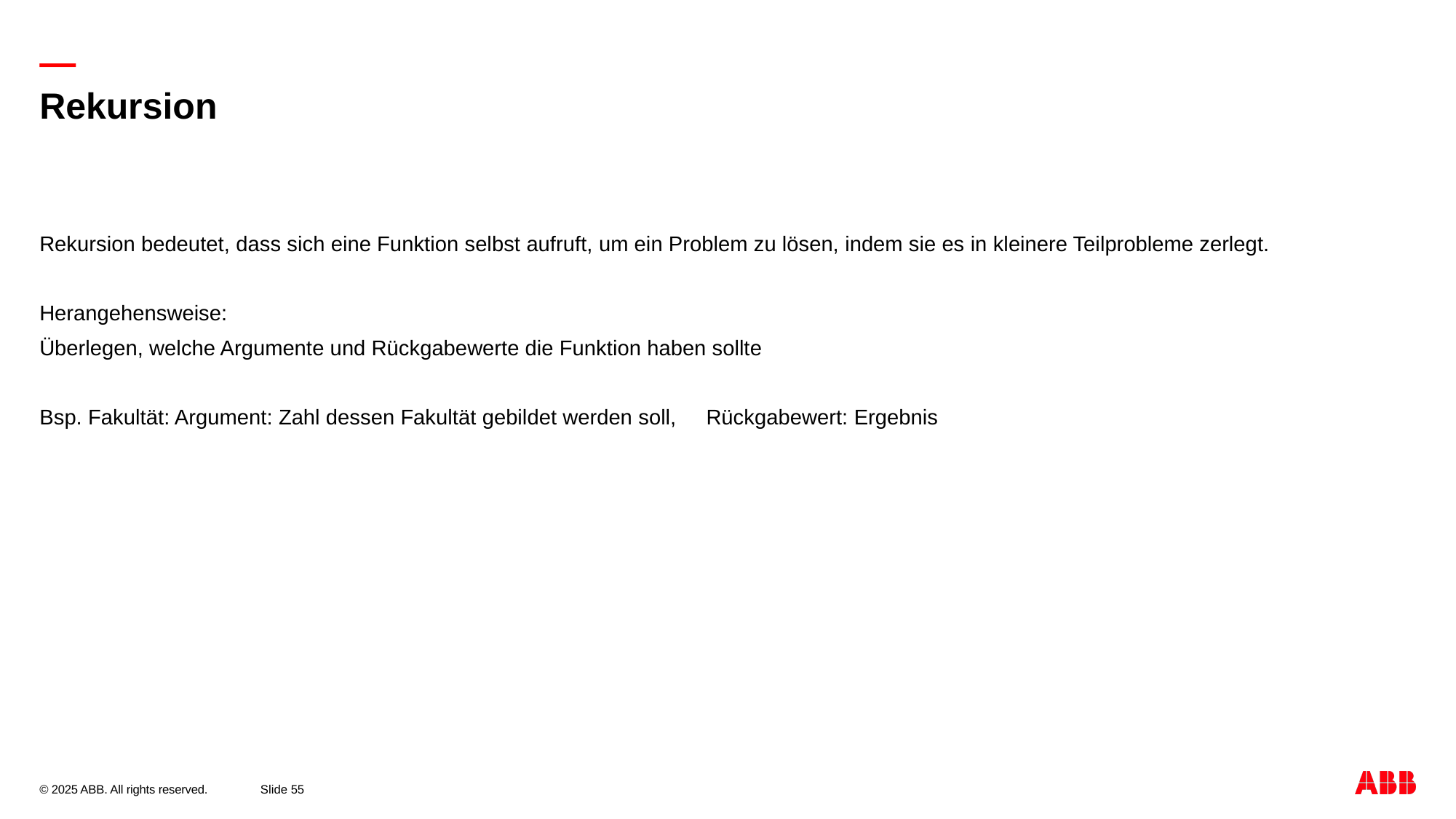

# Rekursion

Rekursion bedeutet, dass sich eine Funktion selbst aufruft, um ein Problem zu lösen, indem sie es in kleinere Teilprobleme zerlegt.

Herangehensweise:
Überlegen, welche Argumente und Rückgabewerte die Funktion haben sollte

Bsp. Fakultät: Argument: Zahl dessen Fakultät gebildet werden soll,     Rückgabewert: Ergebnis

September 9, 2025
Slide 55